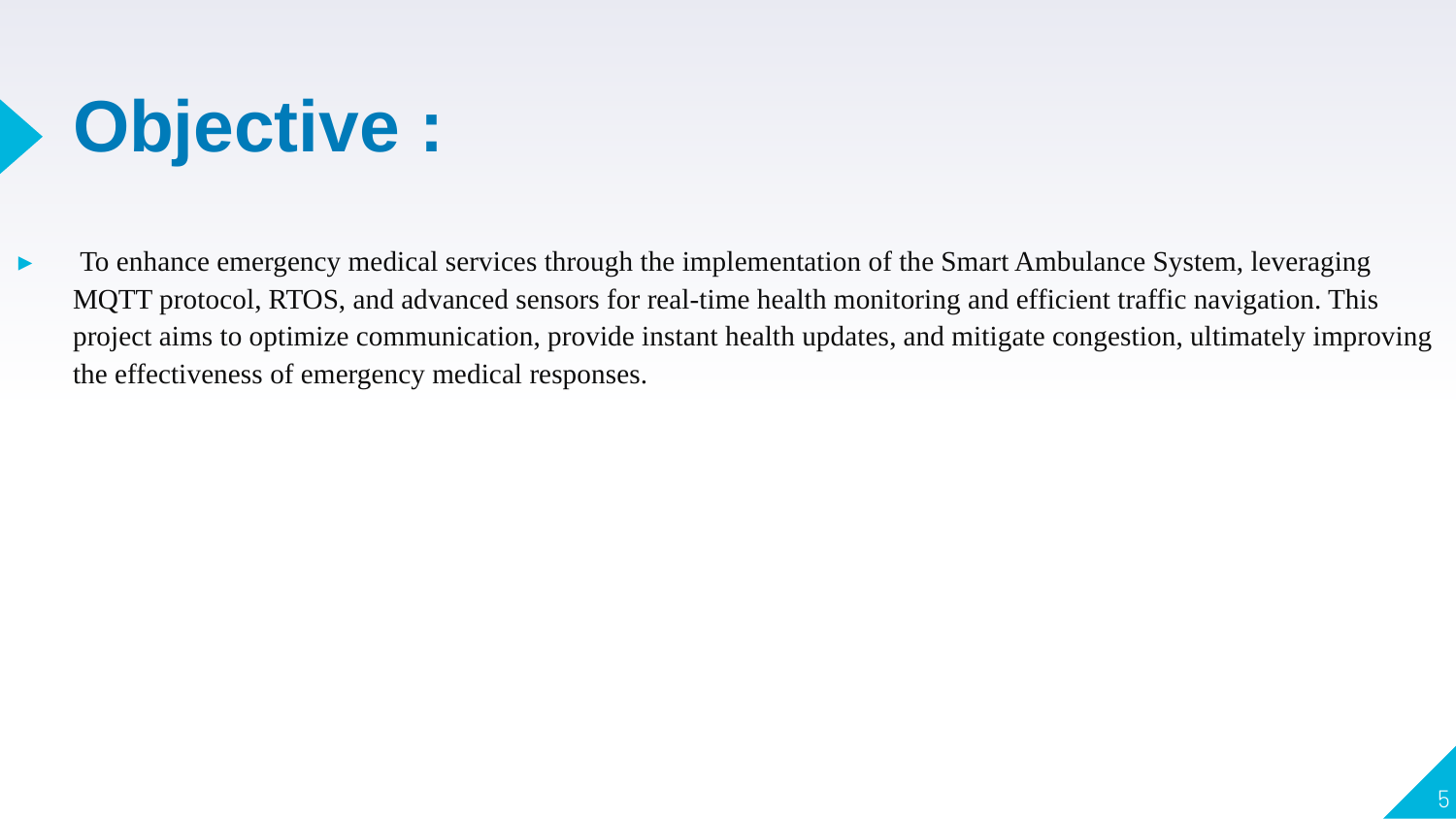

# Objective :
 To enhance emergency medical services through the implementation of the Smart Ambulance System, leveraging MQTT protocol, RTOS, and advanced sensors for real-time health monitoring and efficient traffic navigation. This project aims to optimize communication, provide instant health updates, and mitigate congestion, ultimately improving the effectiveness of emergency medical responses.
5